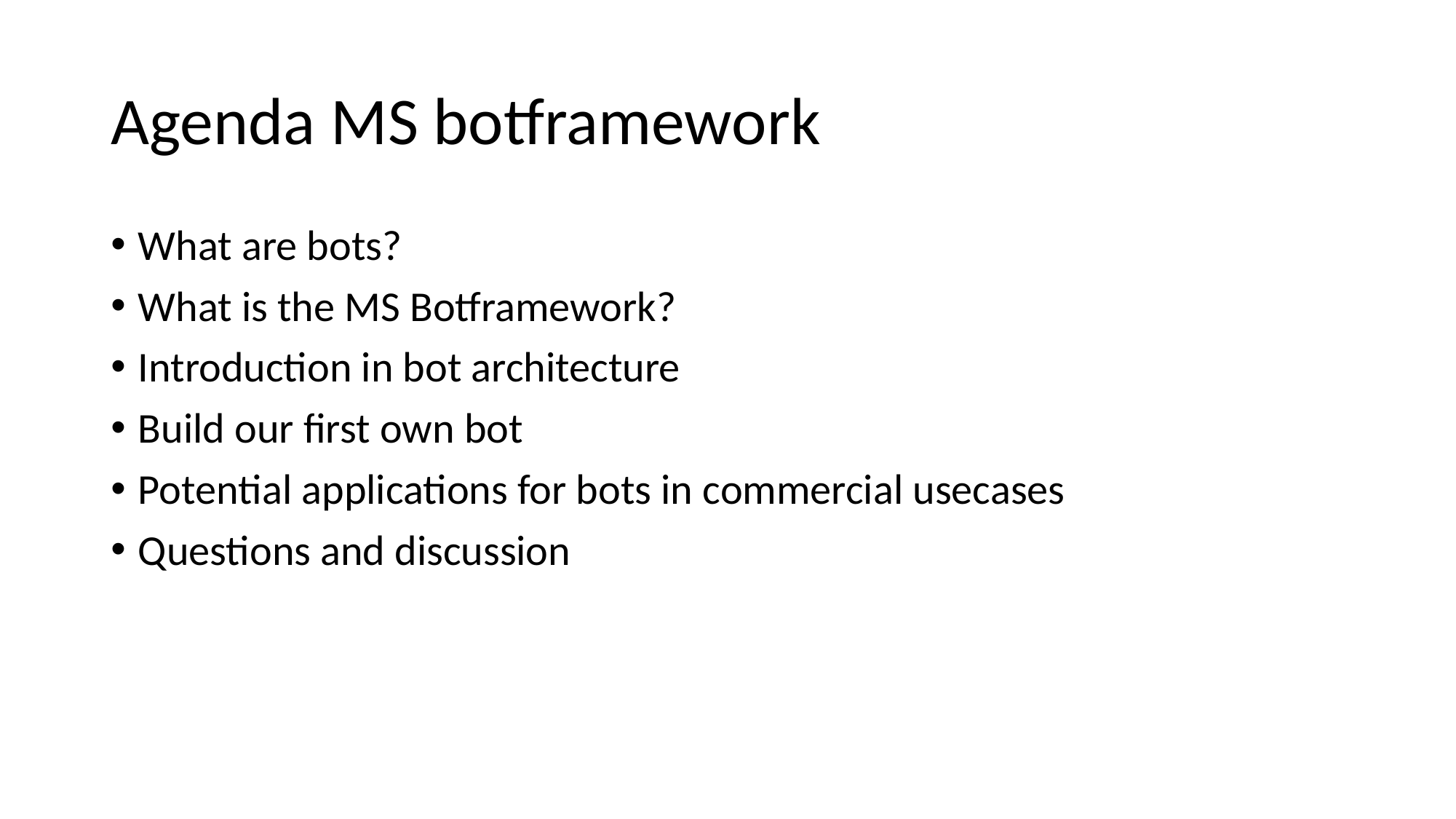

# Agenda MS botframework
What are bots?
What is the MS Botframework?
Introduction in bot architecture
Build our first own bot
Potential applications for bots in commercial usecases
Questions and discussion